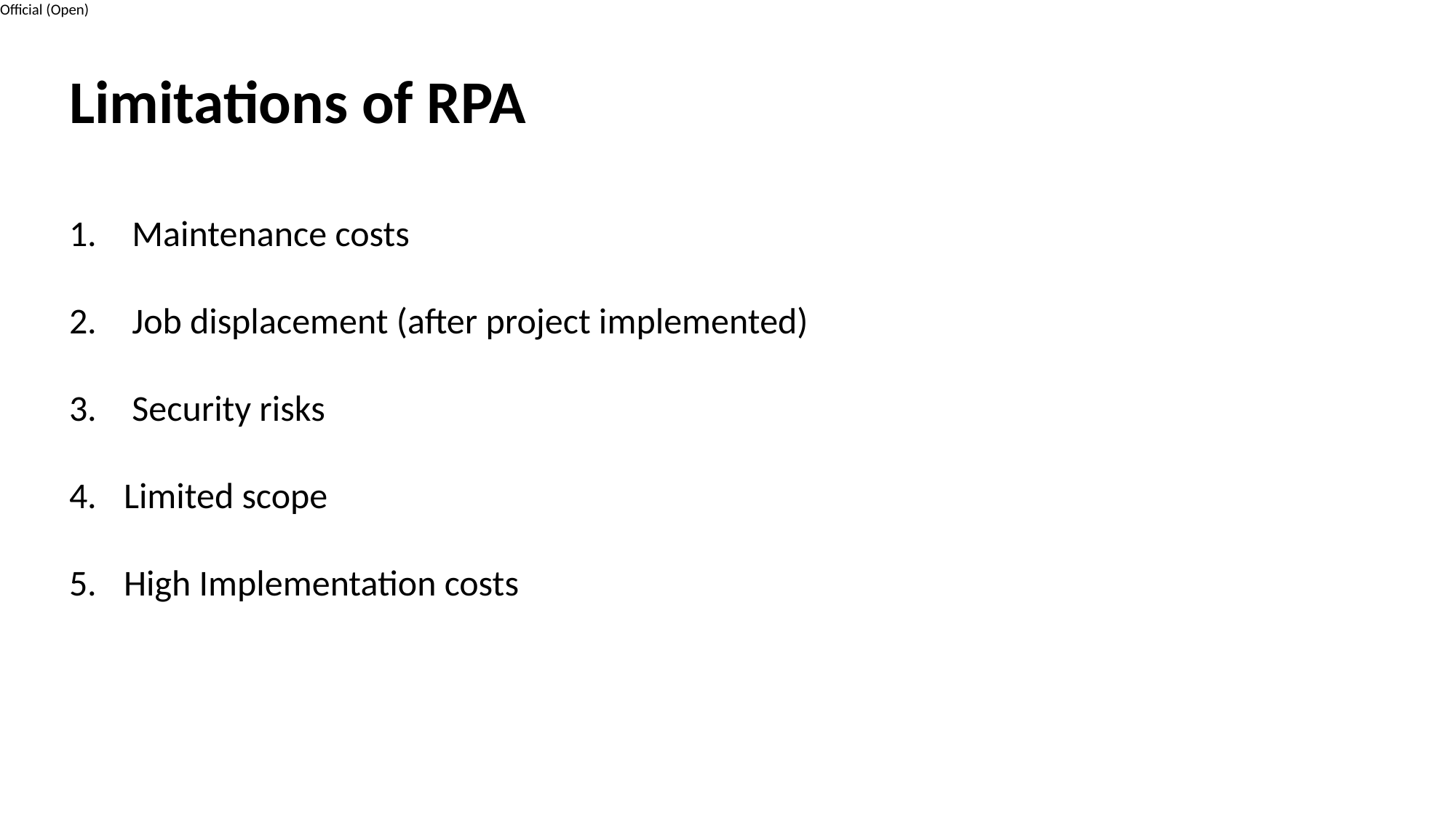

Limitations of RPA

 Maintenance costs

 Job displacement (after project implemented)

 Security risks

Limited scope

High Implementation costs